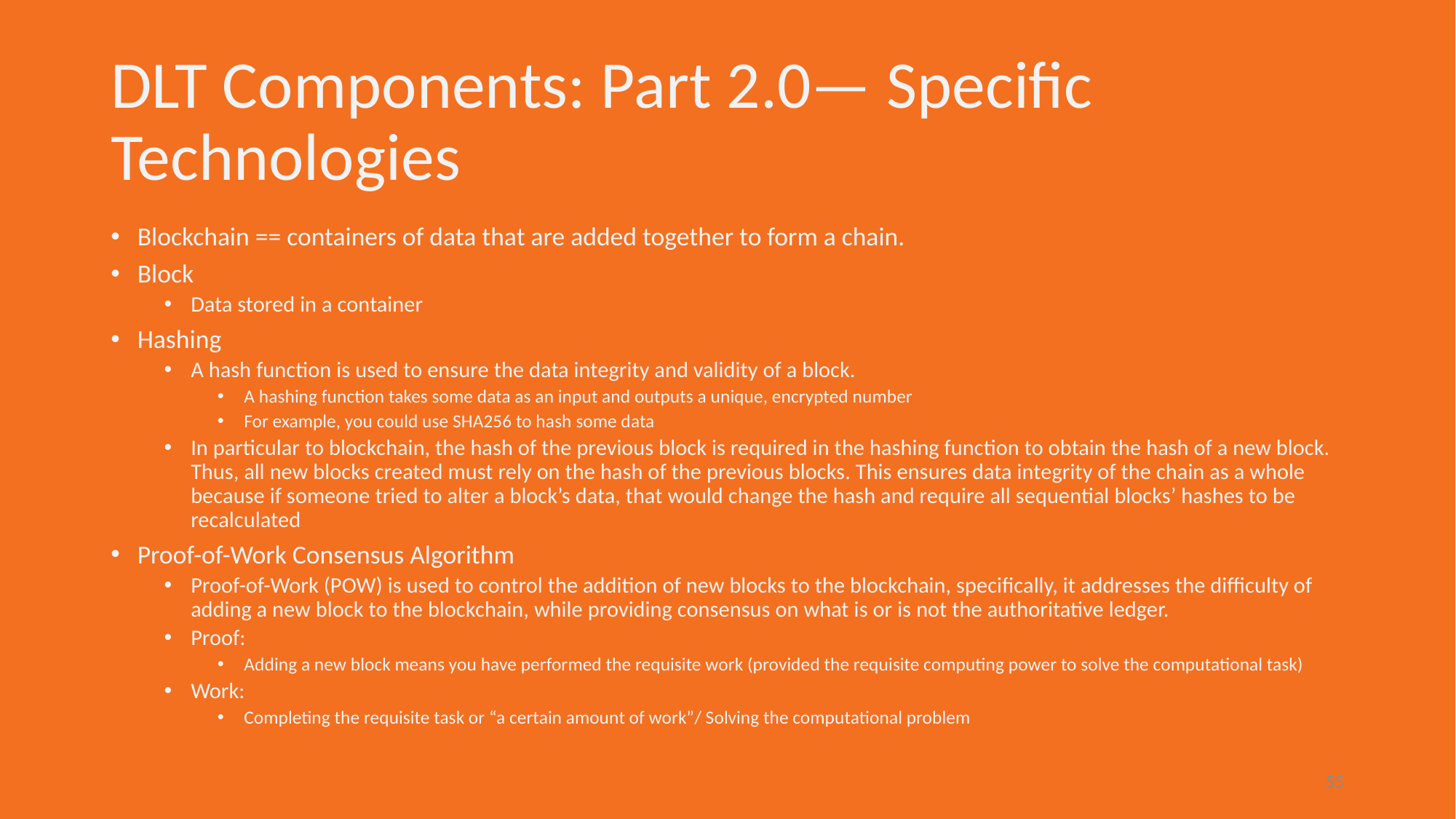

# DLT Components: Part 2.0— Specific Technologies
Blockchain == containers of data that are added together to form a chain.
Block
Data stored in a container
Hashing
A hash function is used to ensure the data integrity and validity of a block.
A hashing function takes some data as an input and outputs a unique, encrypted number
For example, you could use SHA256 to hash some data
In particular to blockchain, the hash of the previous block is required in the hashing function to obtain the hash of a new block. Thus, all new blocks created must rely on the hash of the previous blocks. This ensures data integrity of the chain as a whole because if someone tried to alter a block’s data, that would change the hash and require all sequential blocks’ hashes to be recalculated
Proof-of-Work Consensus Algorithm
Proof-of-Work (POW) is used to control the addition of new blocks to the blockchain, specifically, it addresses the difficulty of adding a new block to the blockchain, while providing consensus on what is or is not the authoritative ledger.
Proof:
Adding a new block means you have performed the requisite work (provided the requisite computing power to solve the computational task)
Work:
Completing the requisite task or “a certain amount of work”/ Solving the computational problem
55